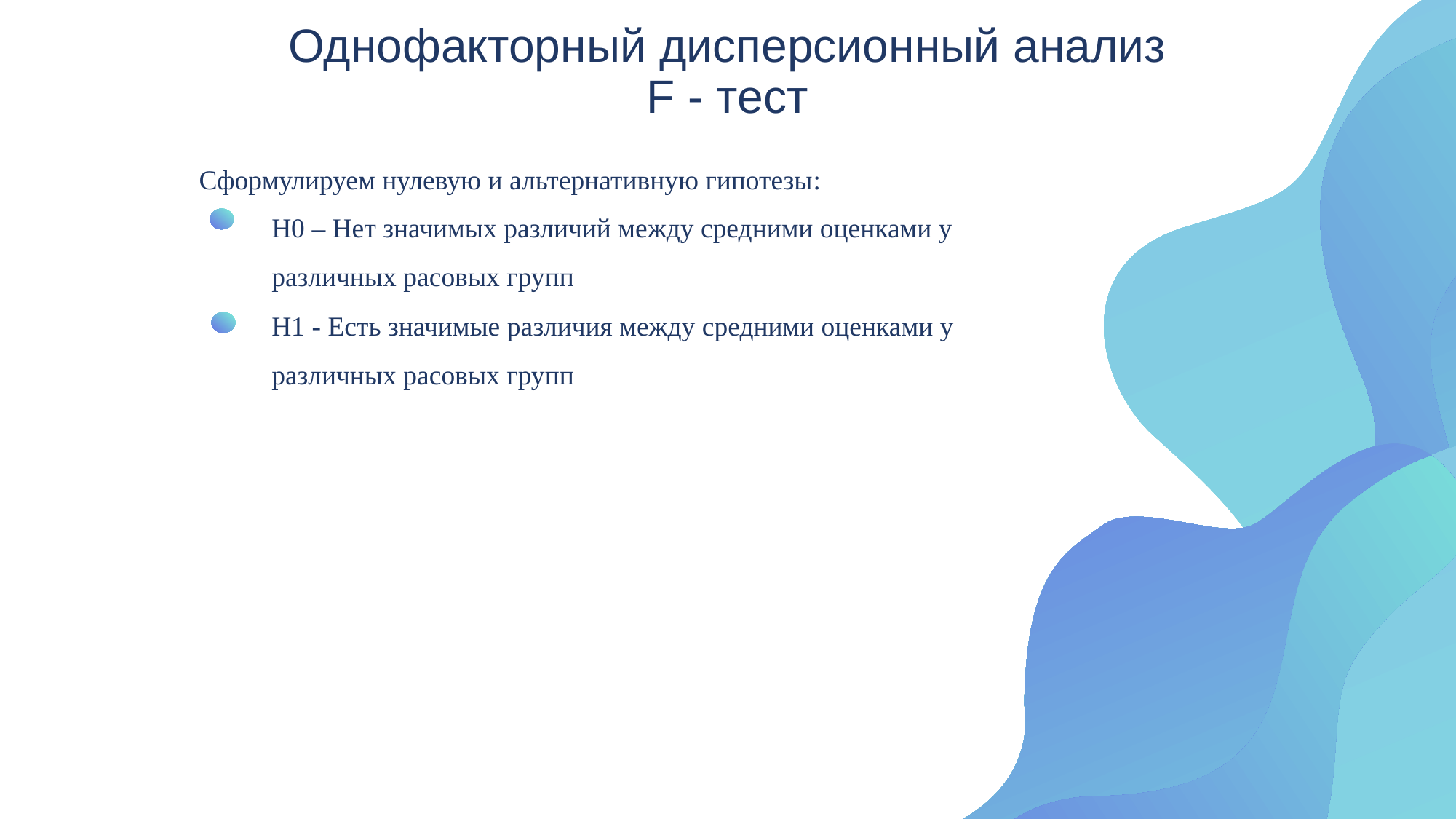

# Однофакторный дисперсионный анализ F - тест
Сформулируем нулевую и альтернативную гипотезы:
H0 – Нет значимых различий между средними оценками у различных расовых групп
H1 - Есть значимые различия между средними оценками у различных расовых групп